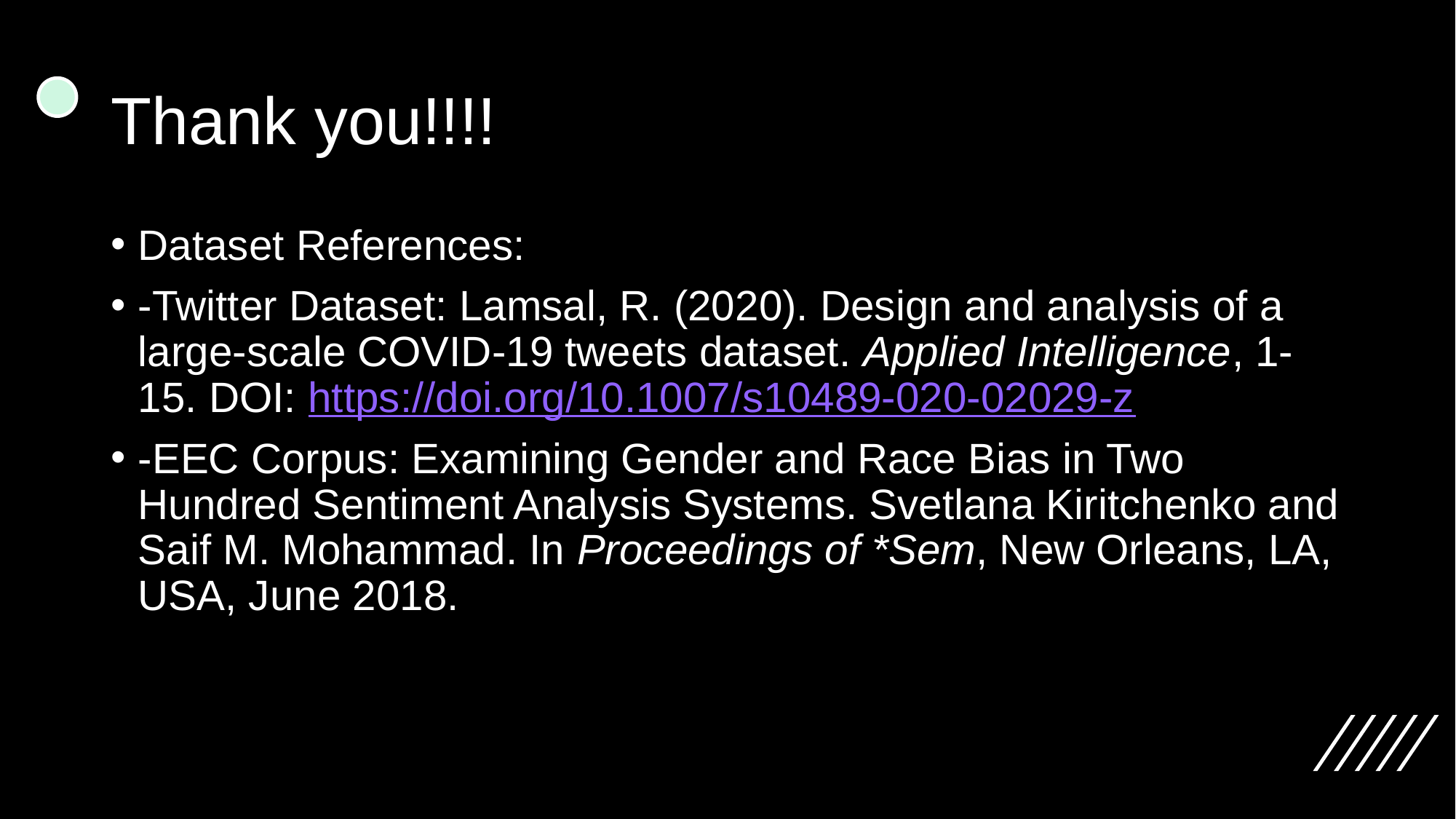

# Thank you!!!!
Dataset References:
-Twitter Dataset: Lamsal, R. (2020). Design and analysis of a large-scale COVID-19 tweets dataset. Applied Intelligence, 1-15. DOI: https://doi.org/10.1007/s10489-020-02029-z
-EEC Corpus: Examining Gender and Race Bias in Two Hundred Sentiment Analysis Systems. Svetlana Kiritchenko and Saif M. Mohammad. In Proceedings of *Sem, New Orleans, LA, USA, June 2018.